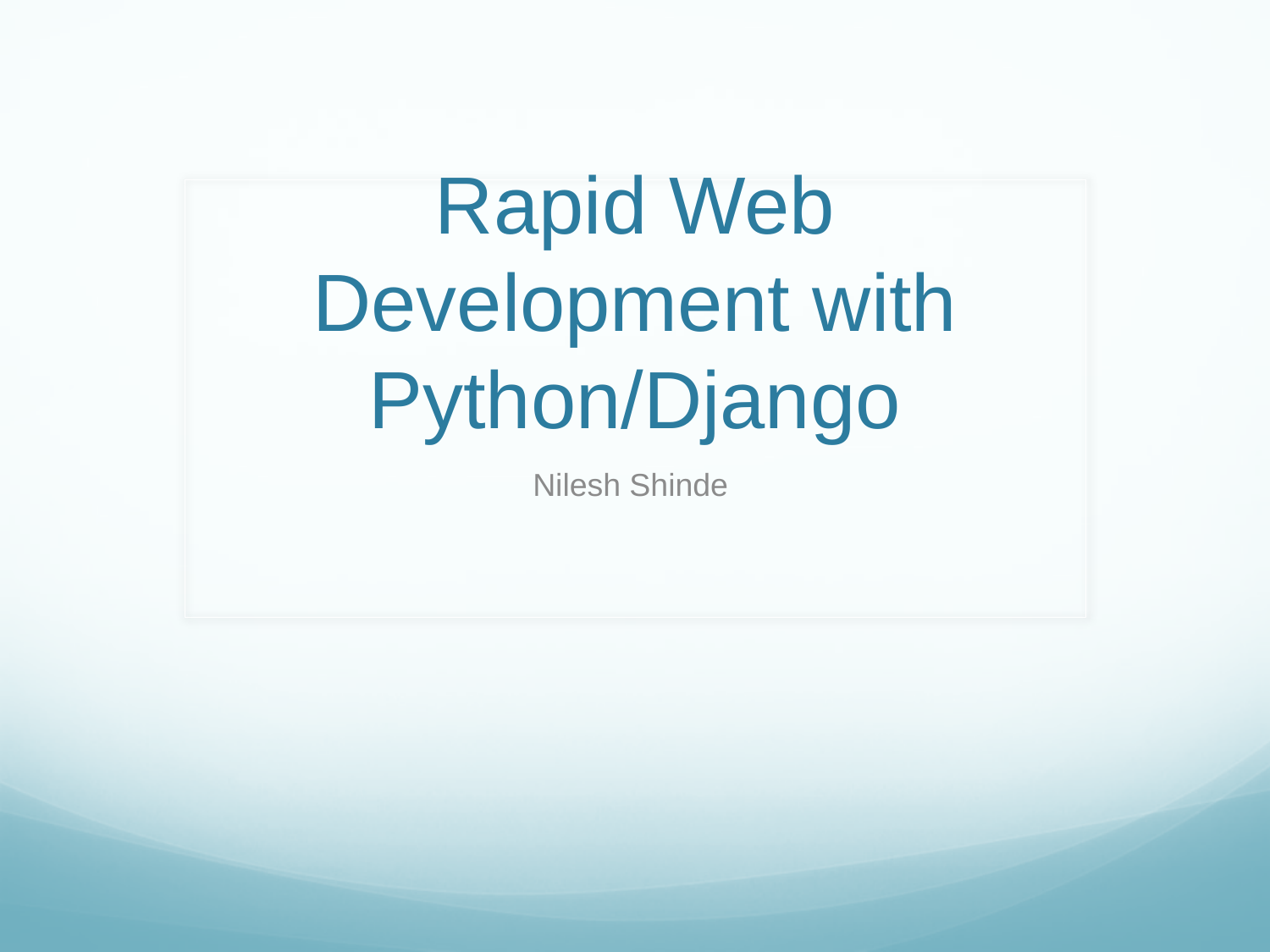

Rapid Web Development with Python/Django
Nilesh Shinde